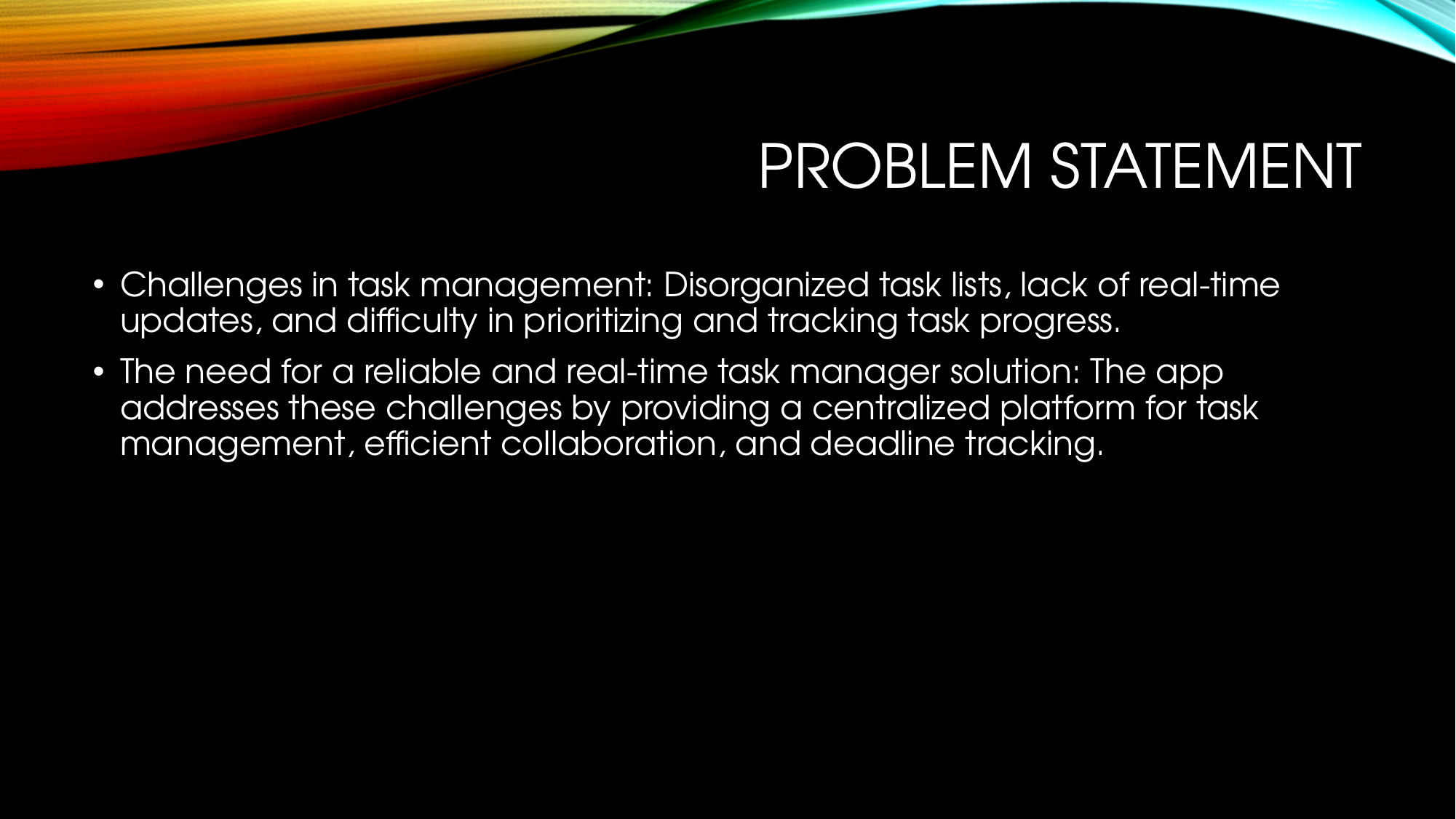

# Problem Statement
Challenges in task management: Disorganized task lists, lack of real-time updates, and difficulty in prioritizing and tracking task progress.
The need for a reliable and real-time task manager solution: The app addresses these challenges by providing a centralized platform for task management, efficient collaboration, and deadline tracking.